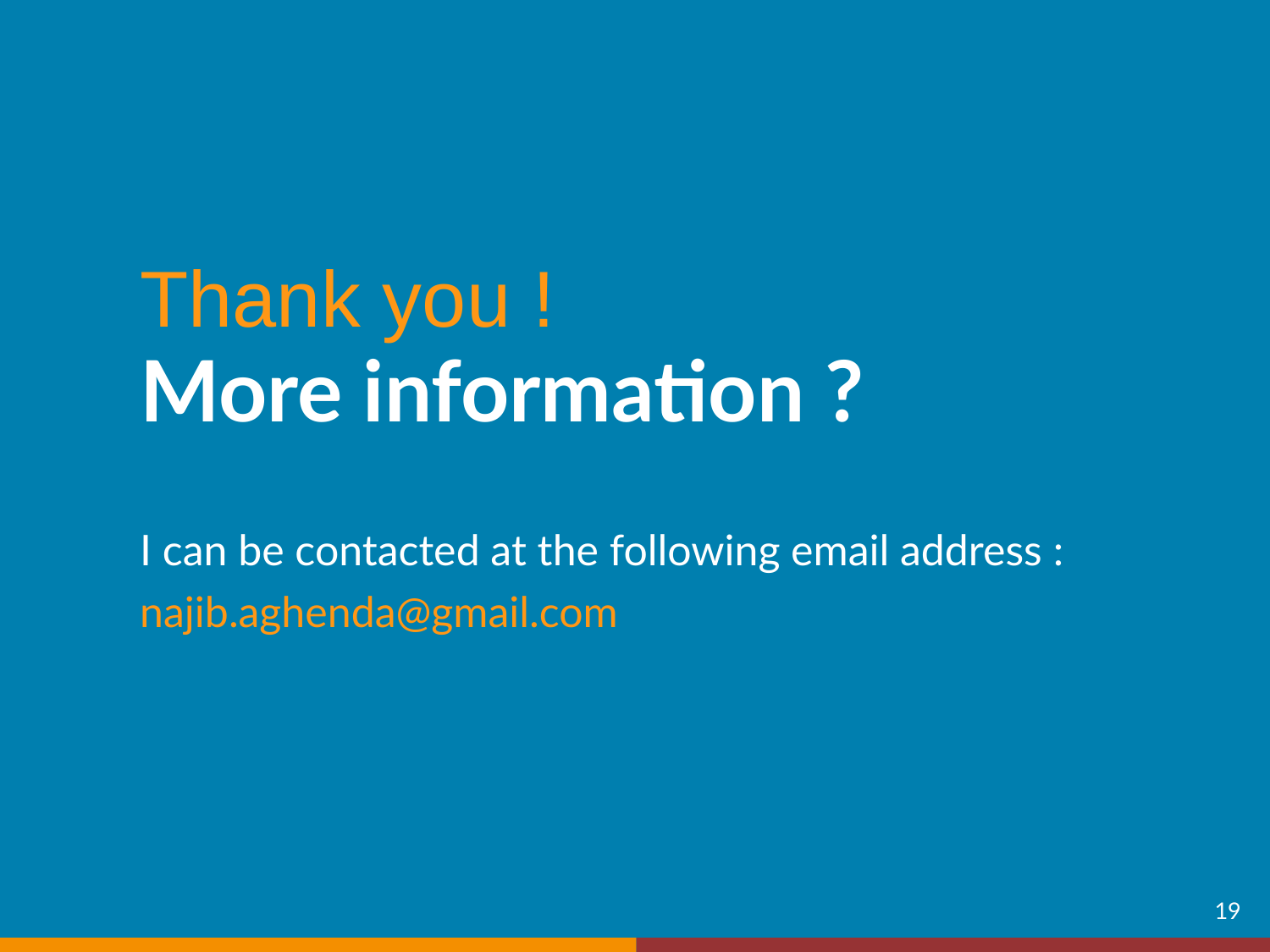

Thank you !
More information ?
I can be contacted at the following email address :
najib.aghenda@gmail.com
19